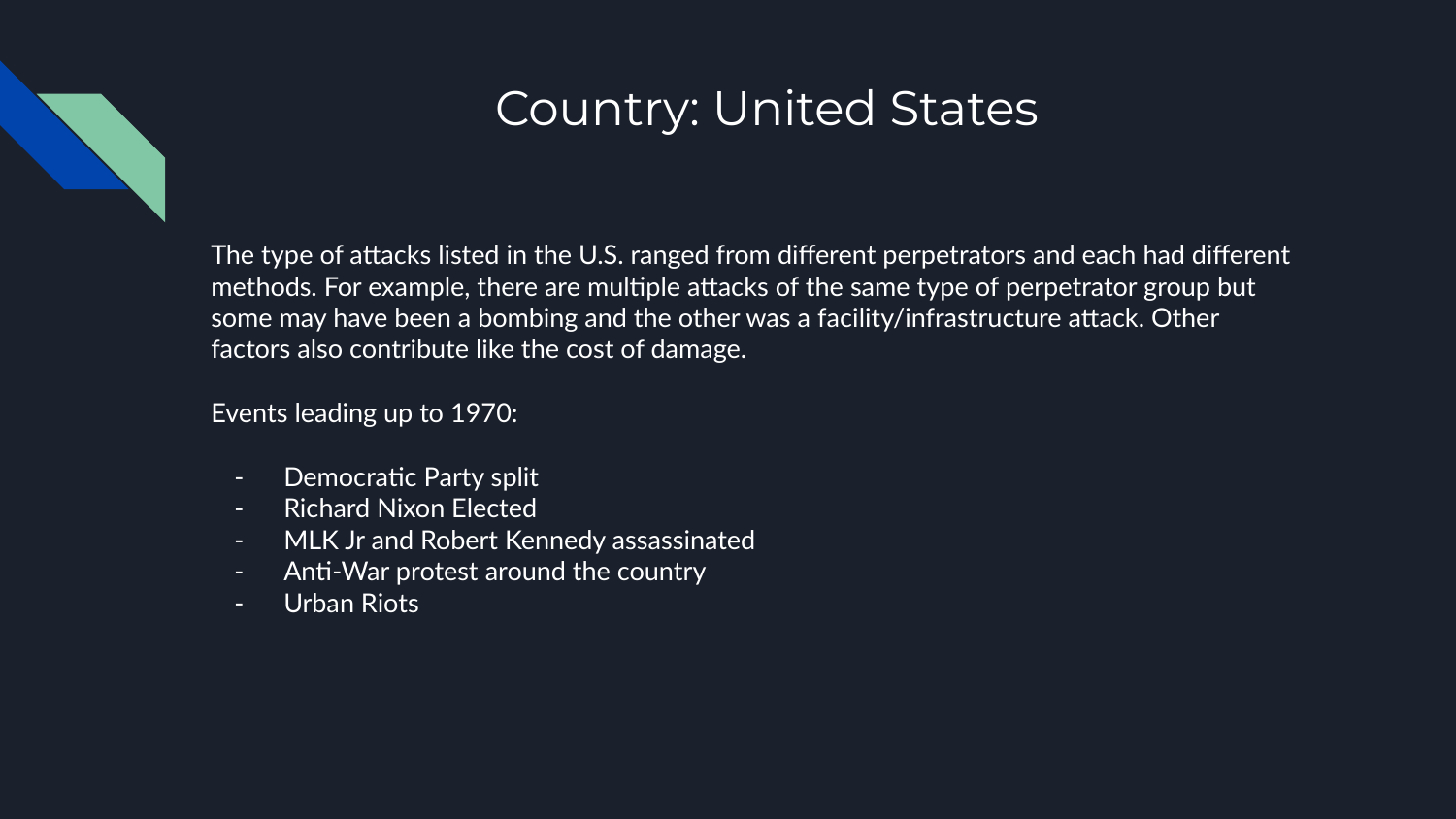

# Country: United States
The type of attacks listed in the U.S. ranged from different perpetrators and each had different methods. For example, there are multiple attacks of the same type of perpetrator group but some may have been a bombing and the other was a facility/infrastructure attack. Other factors also contribute like the cost of damage.
Events leading up to 1970:
Democratic Party split
Richard Nixon Elected
MLK Jr and Robert Kennedy assassinated
Anti-War protest around the country
Urban Riots